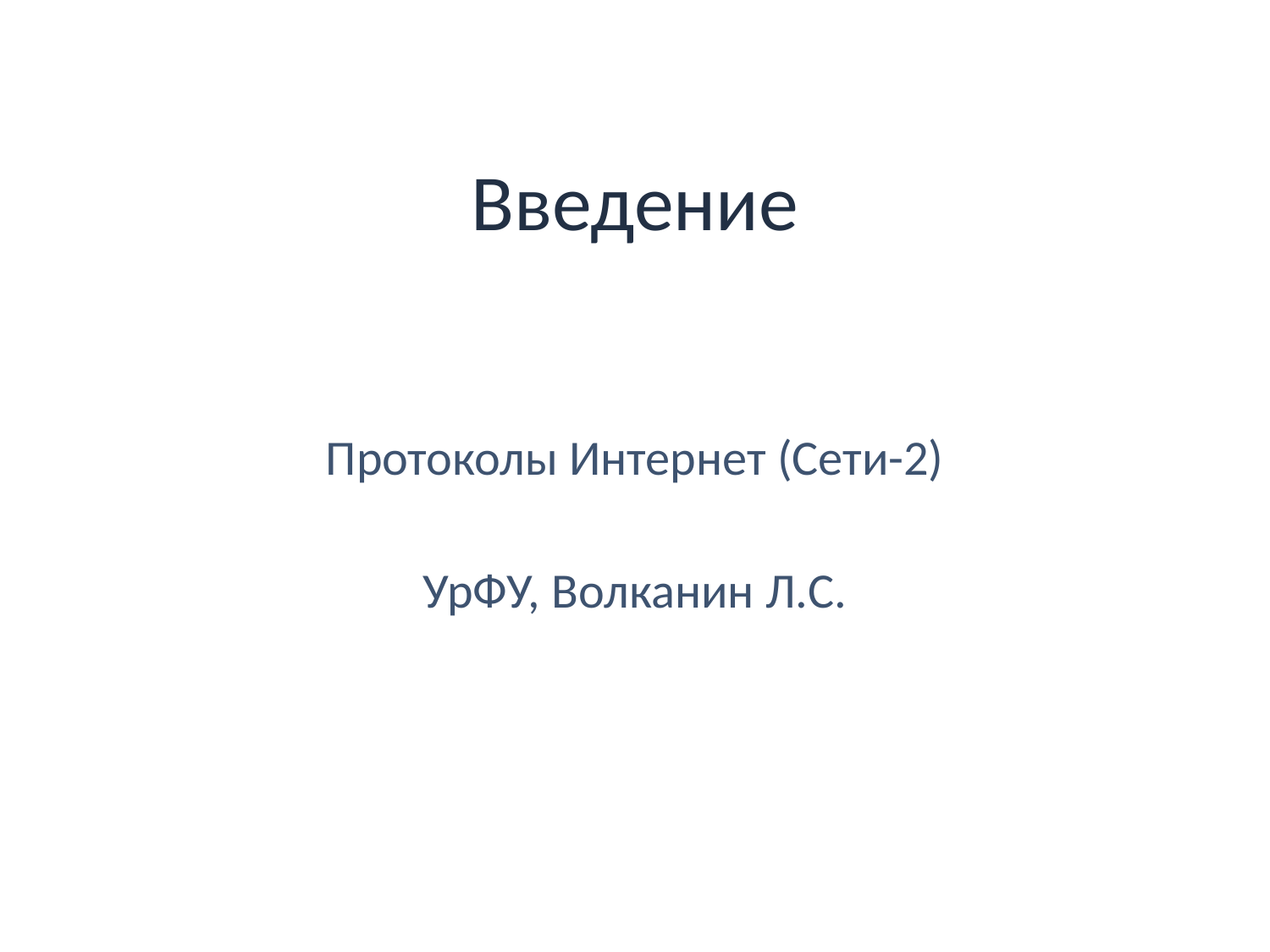

# Введение
Протоколы Интернет (Сети-2)

УрФУ, Волканин Л.С.